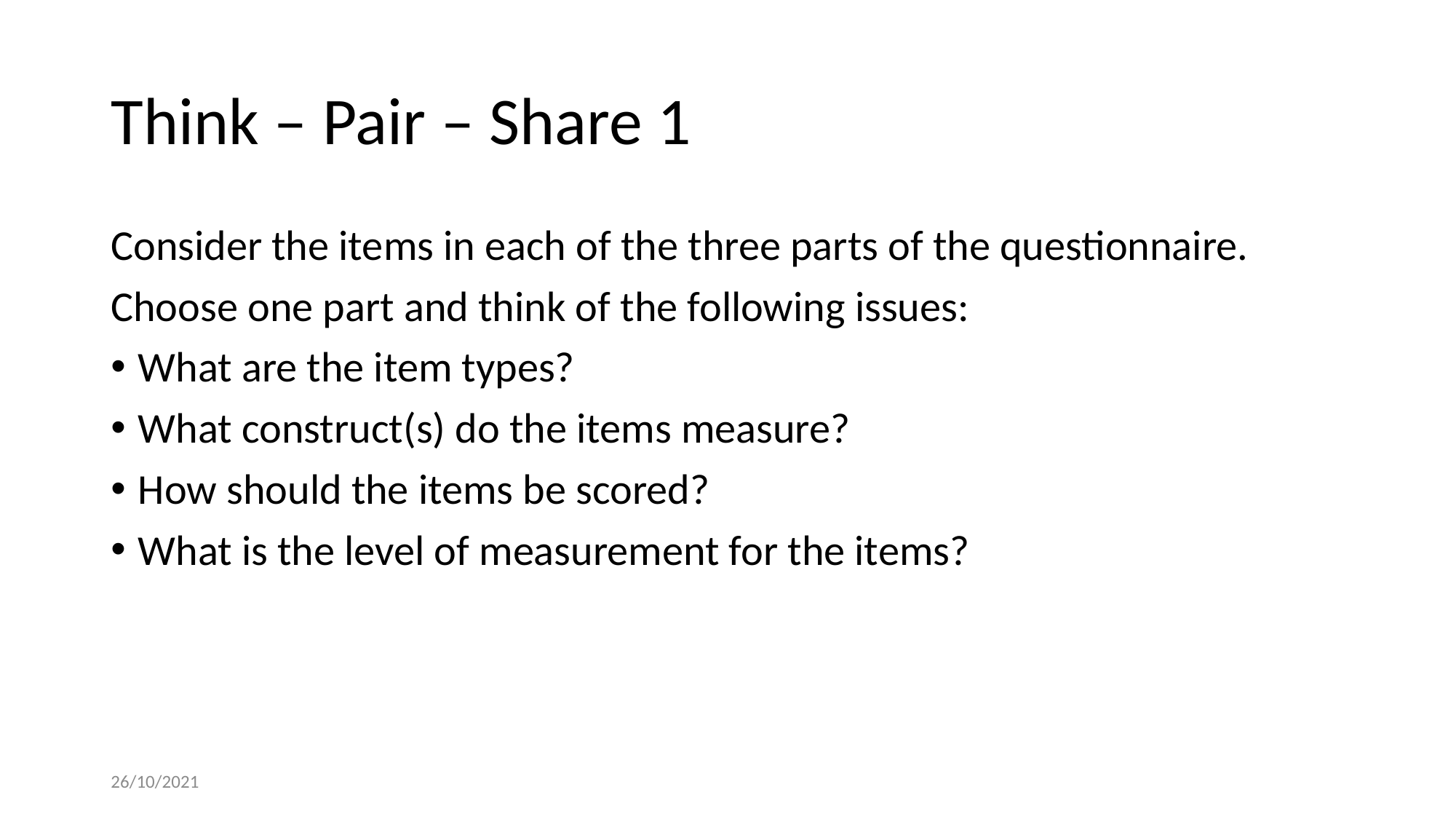

# Think – Pair – Share 1
Consider the items in each of the three parts of the questionnaire.
Choose one part and think of the following issues:
What are the item types?
What construct(s) do the items measure?
How should the items be scored?
What is the level of measurement for the items?
26/10/2021